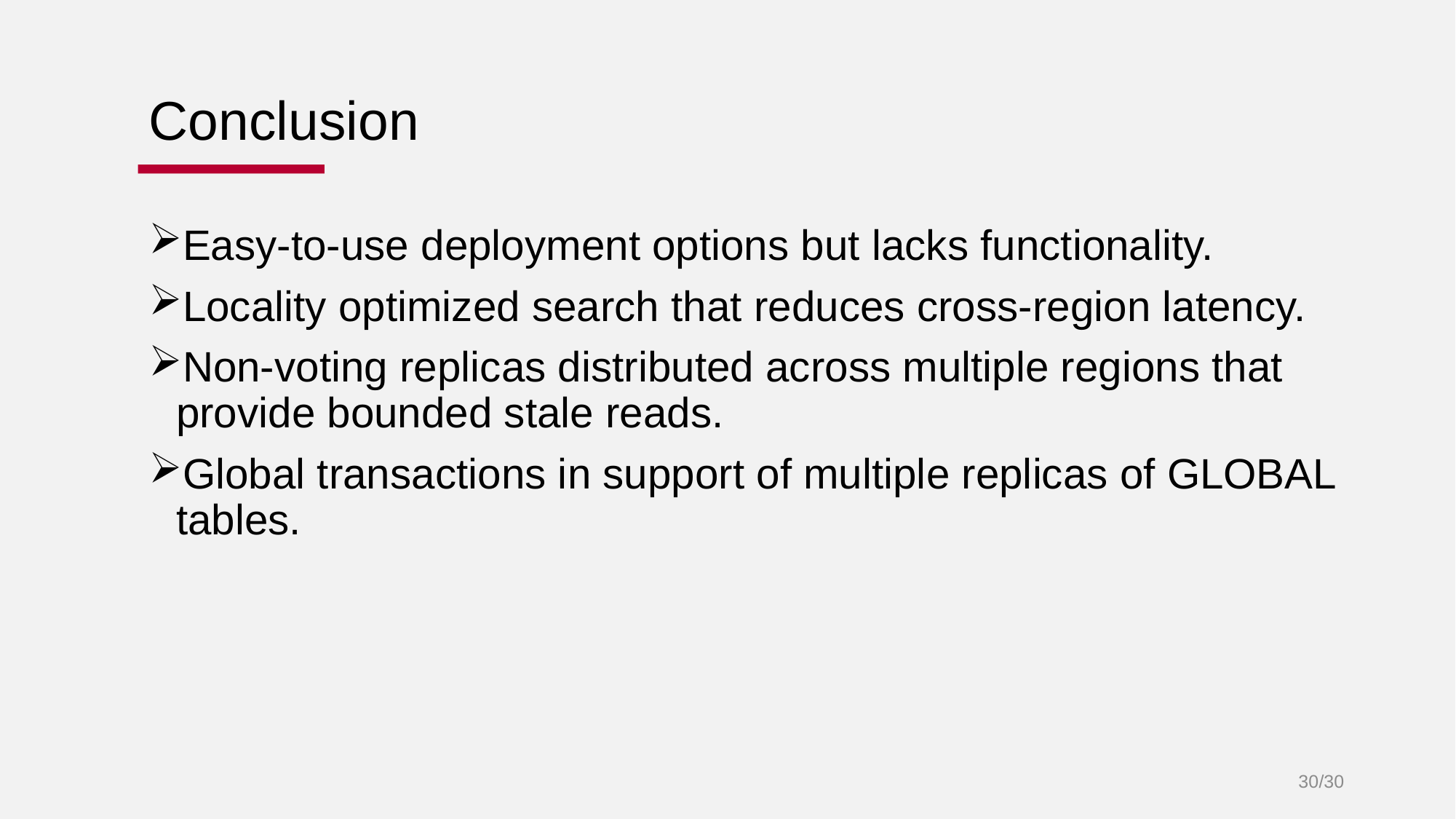

# Conclusion
Easy-to-use deployment options but lacks functionality.
Locality optimized search that reduces cross-region latency.
Non-voting replicas distributed across multiple regions that provide bounded stale reads.
Global transactions in support of multiple replicas of GLOBAL tables.
30/30